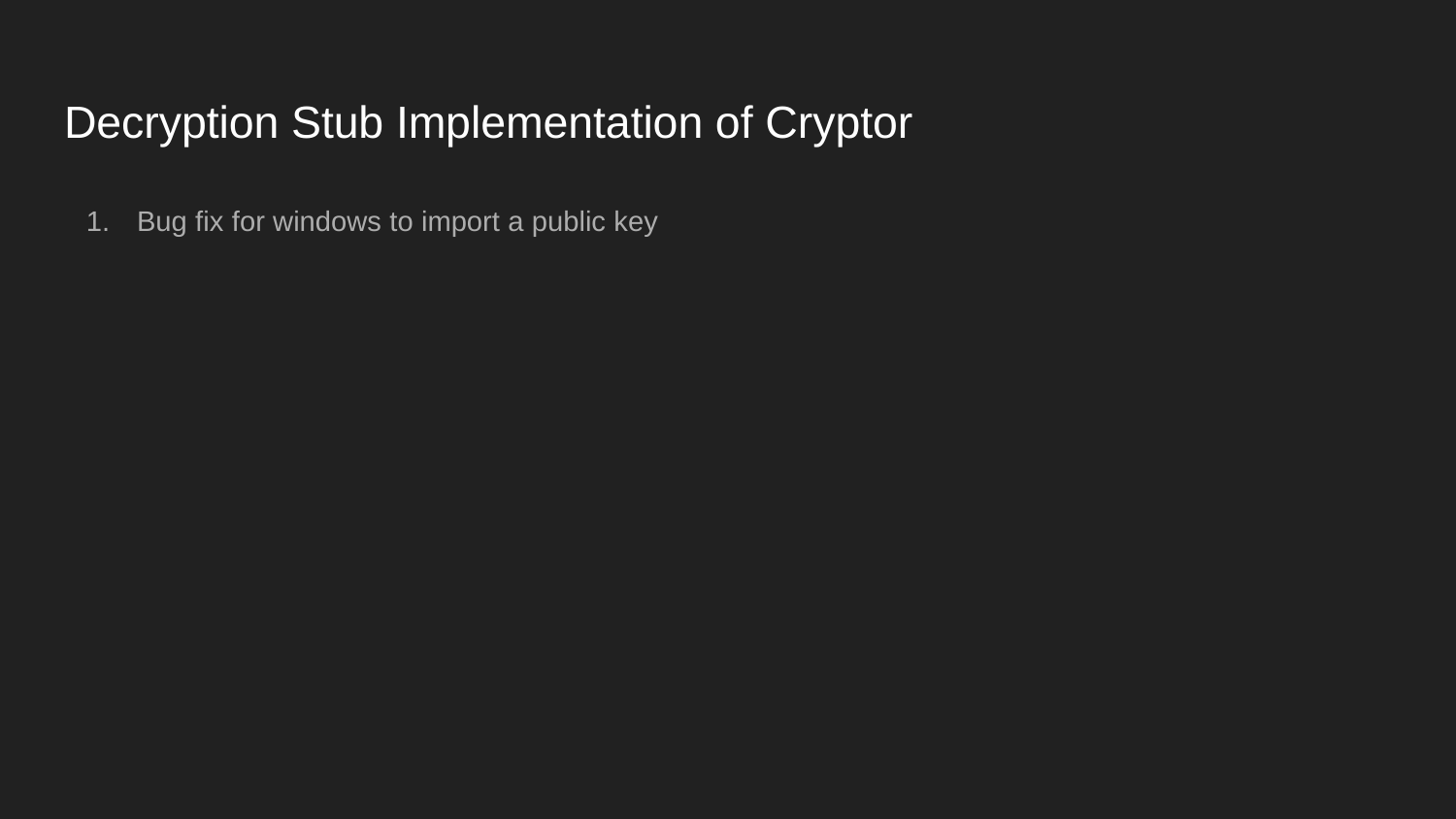

# Decryption Stub Implementation of Cryptor

Bug fix for windows to import a public key